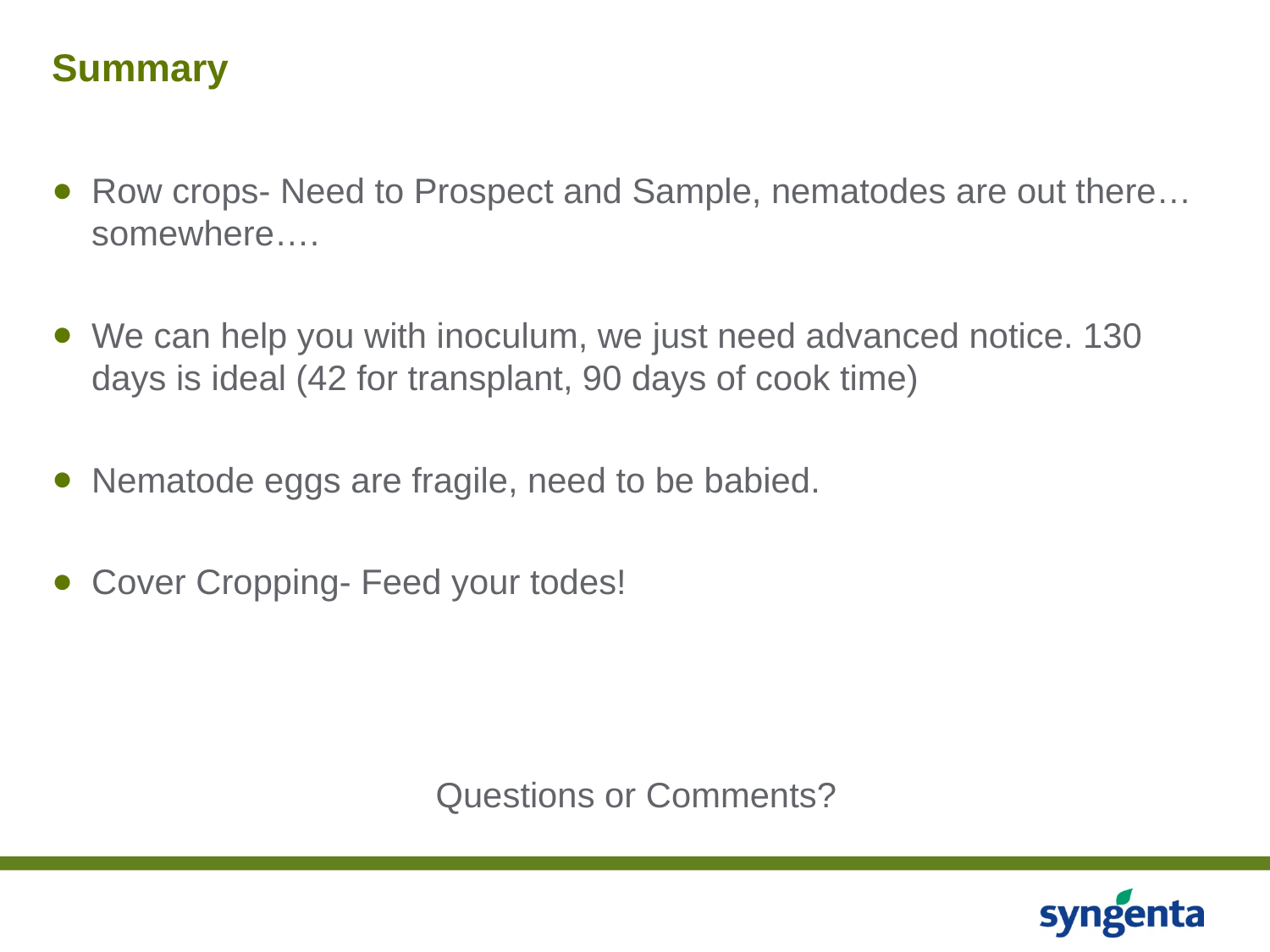

# Summary
Row crops- Need to Prospect and Sample, nematodes are out there…somewhere….

We can help you with inoculum, we just need advanced notice. 130 days is ideal (42 for transplant, 90 days of cook time)

Nematode eggs are fragile, need to be babied.

Cover Cropping- Feed your todes!

Questions or Comments?